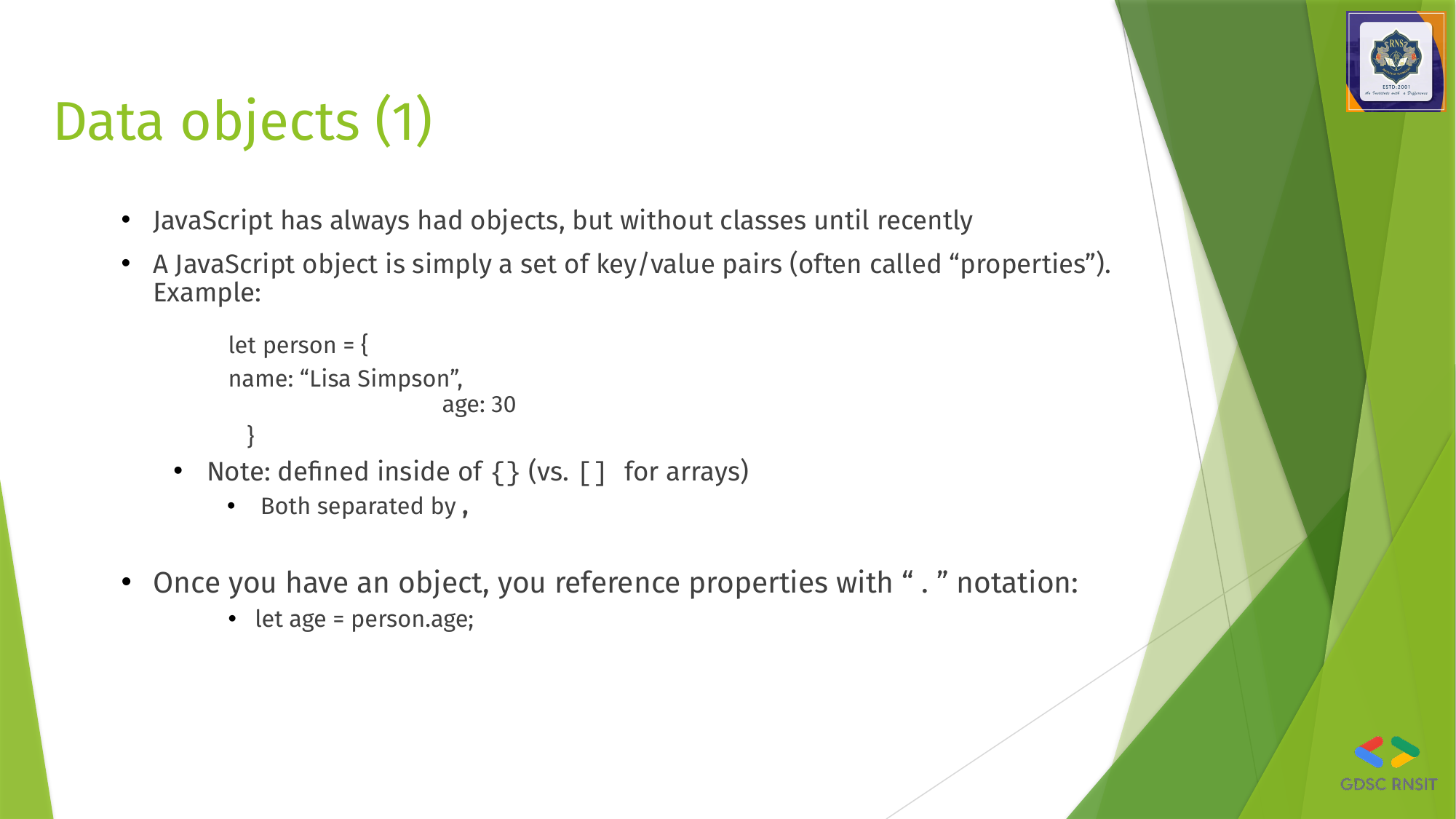

# Data objects (1)
JavaScript has always had objects, but without classes until recently
A JavaScript object is simply a set of key/value pairs (often called “properties”).  Example:

let person = {
		name: “Lisa Simpson”,
                   	age: 30
	   }
Note: defined inside of {} (vs. [] for arrays)
Both separated by ,

Once you have an object, you reference properties with “ . ” notation:
let age = person.age;